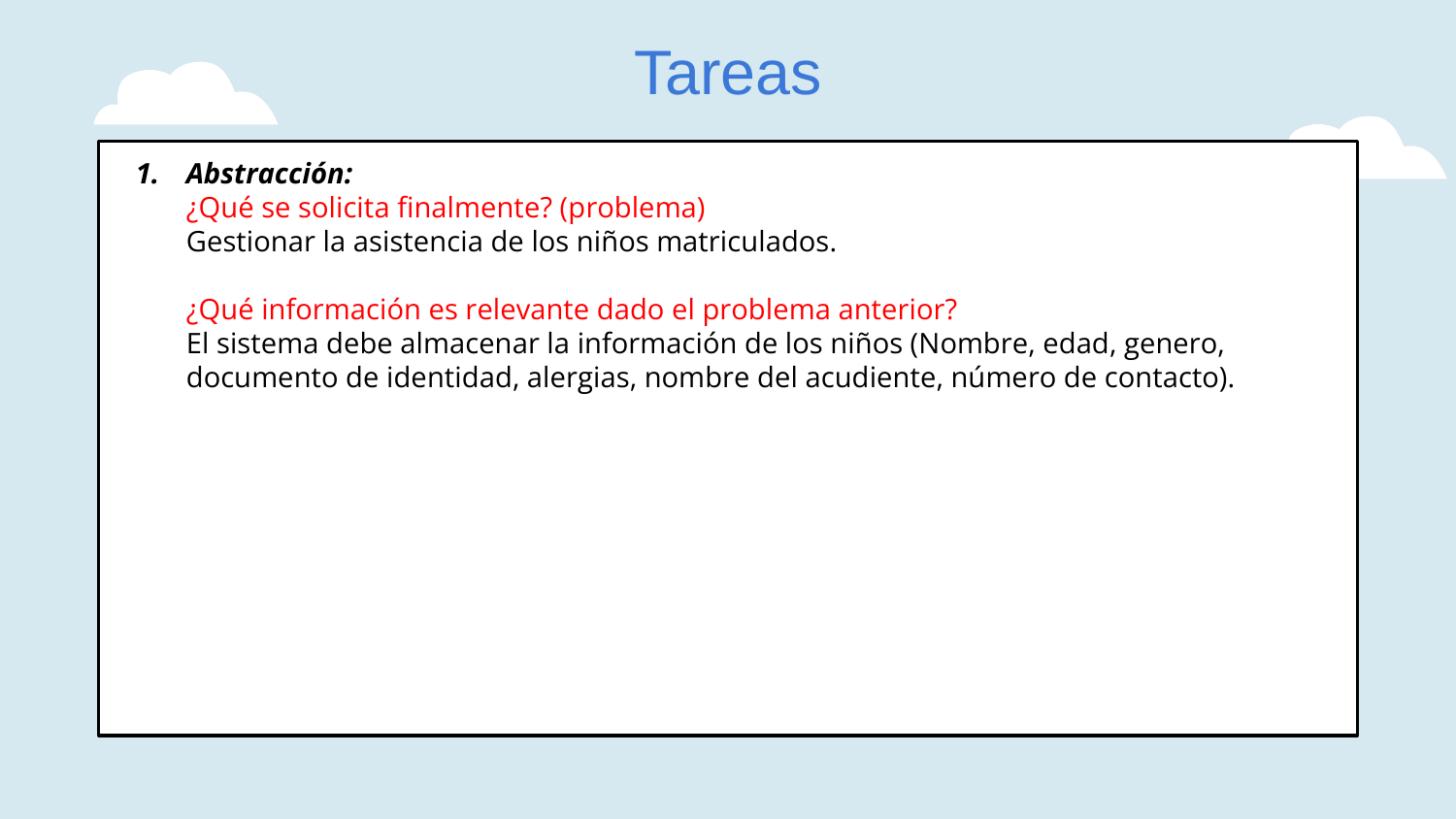

# Tareas
Abstracción:
¿Qué se solicita finalmente? (problema)
Gestionar la asistencia de los niños matriculados.

¿Qué información es relevante dado el problema anterior?
El sistema debe almacenar la información de los niños (Nombre, edad, genero, documento de identidad, alergias, nombre del acudiente, número de contacto).